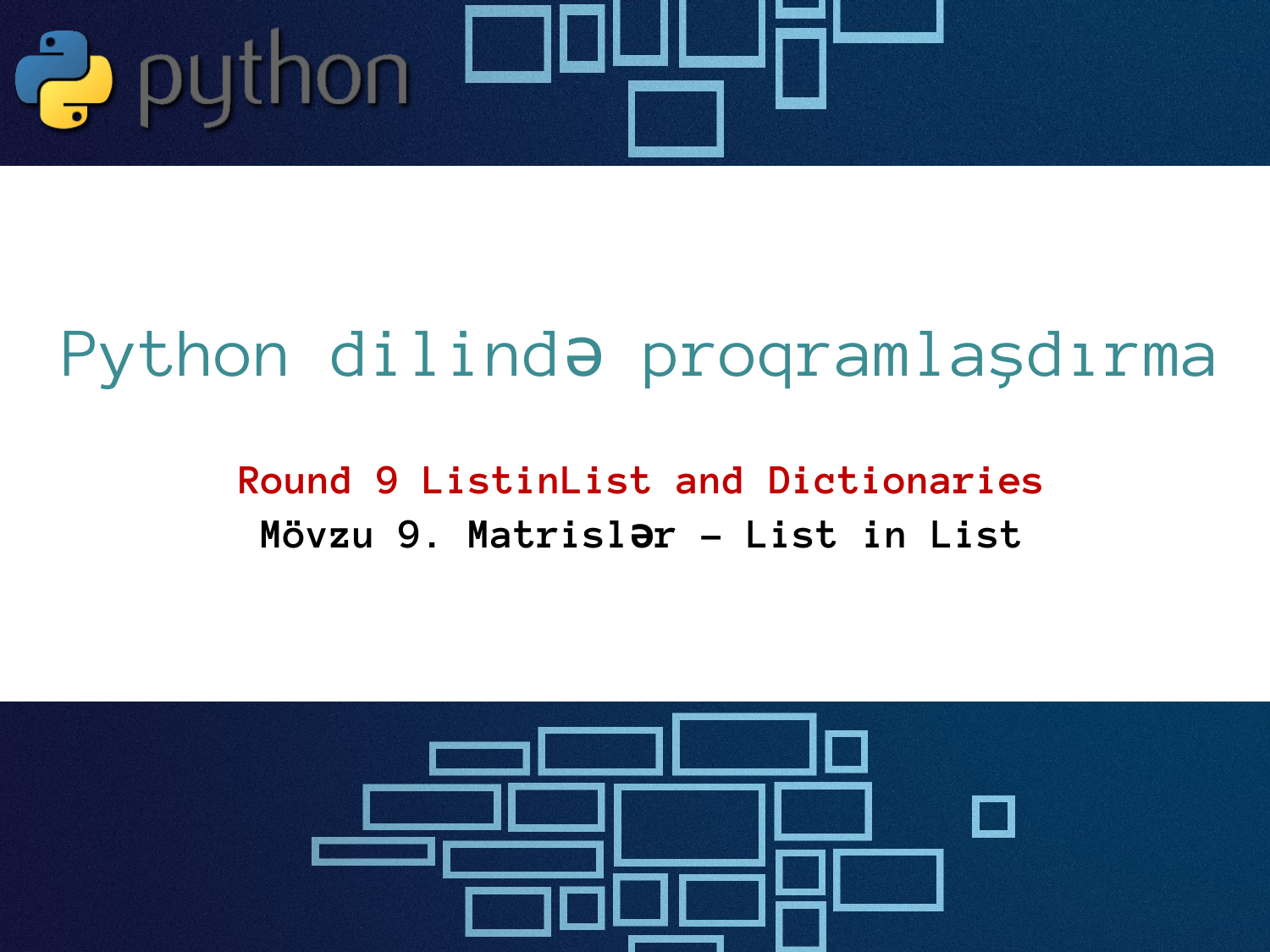

# Python dilində proqramlaşdırma
Round 9 ListinList and Dictionaries
Mövzu 9. Matrislər – List in List